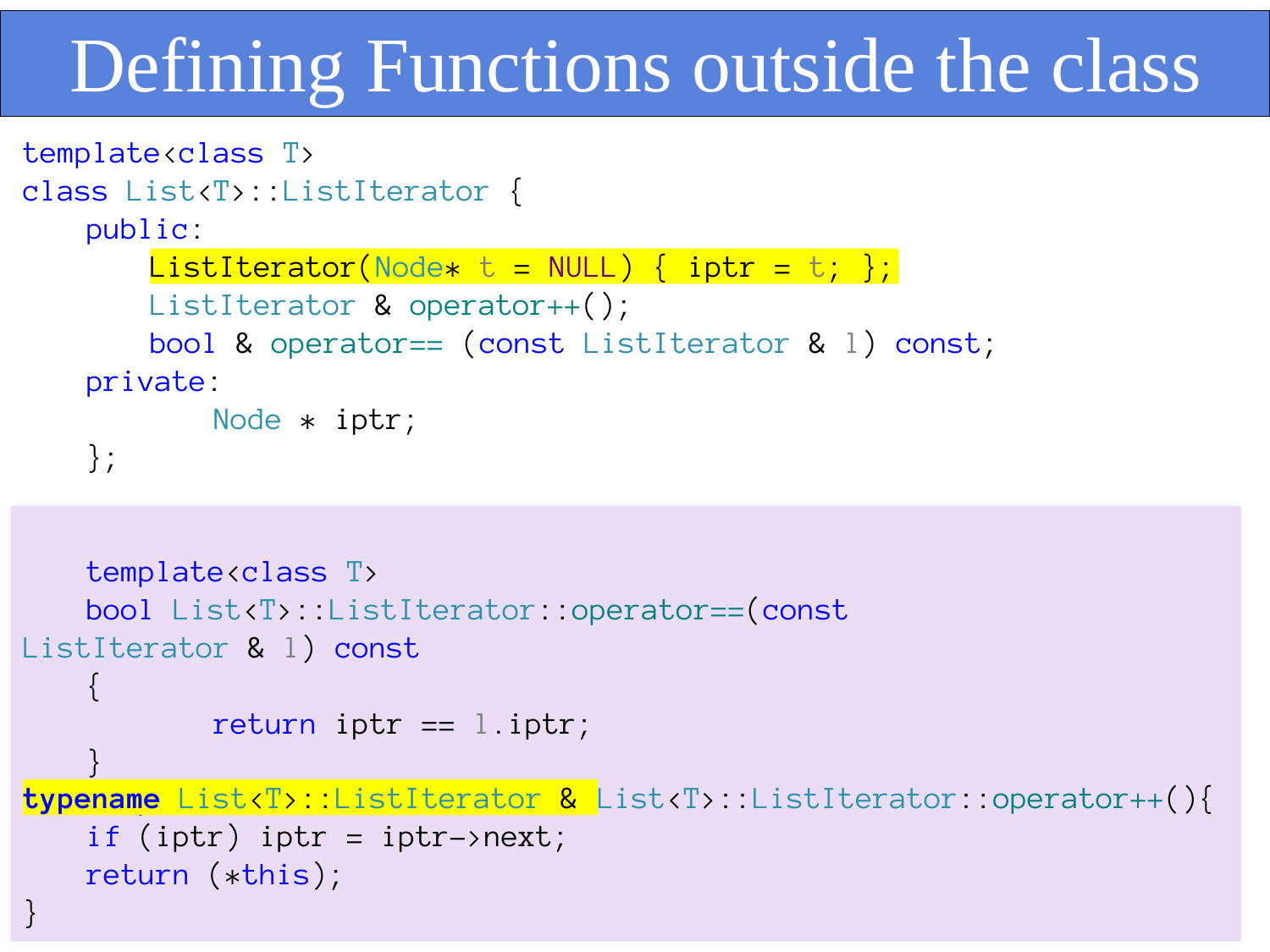

# Defining Functions outside the class
template<class T>
class List<T>::ListIterator {
public:
ListIterator(Node* t = NULL) { iptr = t; };
ListIterator & operator++();
bool & operator== (const ListIterator & l) const; private:
Node * iptr;
};

template<class T>
bool List<T>::ListIterator::operator==(const ListIterator & l) const
{
return iptr == l.iptr;
}
template<class T>

List<T>::ListIterator::operator++(){
typename List<T>::ListIterator &
if (iptr) iptr = iptr->next; return (*this);
}